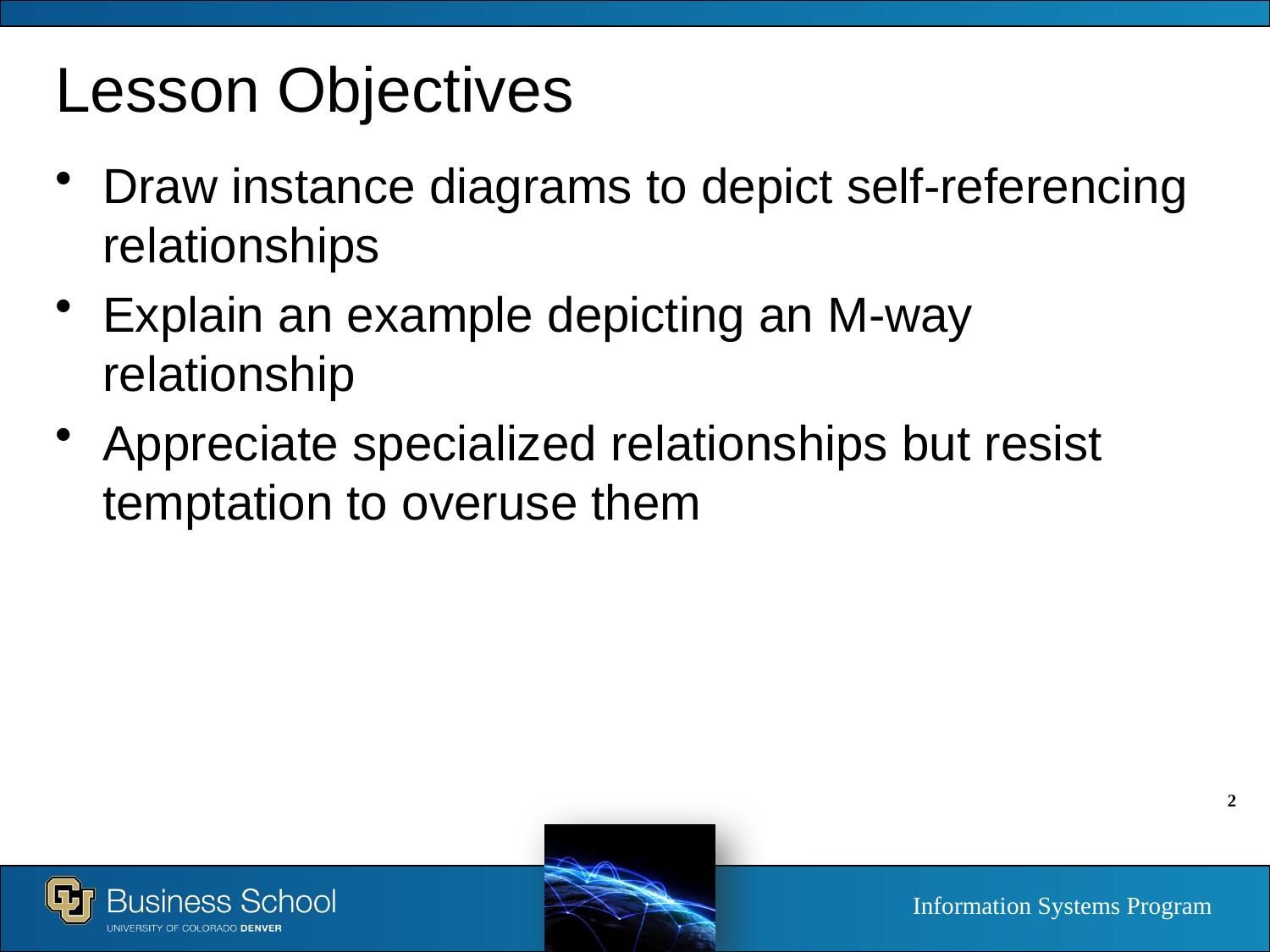

# Lesson Objectives
Draw instance diagrams to depict self-referencing relationships
Explain an example depicting an M-way relationship
Appreciate specialized relationships but resist temptation to overuse them